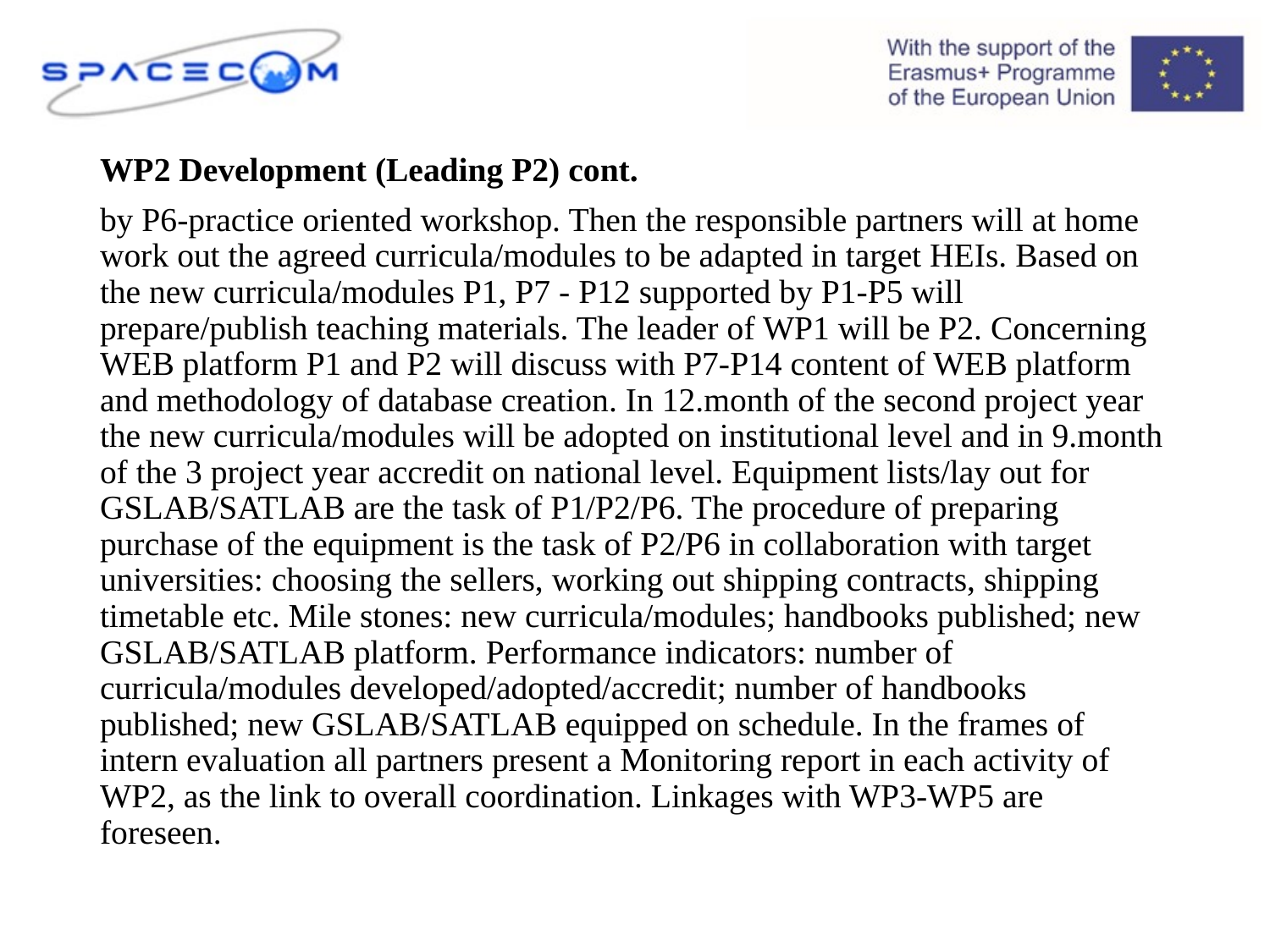

WP2 Development (Leading P2) cont.
by P6-practice oriented workshop. Then the responsible partners will at home work out the agreed curricula/modules to be adapted in target HEIs. Based on the new curricula/modules P1, P7 - P12 supported by P1-P5 will prepare/publish teaching materials. The leader of WP1 will be P2. Concerning WEB platform P1 and P2 will discuss with P7-P14 content of WEB platform and methodology of database creation. In 12.month of the second project year the new curricula/modules will be adopted on institutional level and in 9.month of the 3 project year accredit on national level. Equipment lists/lay out for GSLAB/SATLAB are the task of P1/P2/P6. The procedure of preparing purchase of the equipment is the task of P2/P6 in collaboration with target universities: choosing the sellers, working out shipping contracts, shipping timetable etc. Mile stones: new curricula/modules; handbooks published; new GSLAB/SATLAB platform. Performance indicators: number of curricula/modules developed/adopted/accredit; number of handbooks published; new GSLAB/SATLAB equipped on schedule. In the frames of intern evaluation all partners present a Monitoring report in each activity of WP2, as the link to overall coordination. Linkages with WP3-WP5 are foreseen.